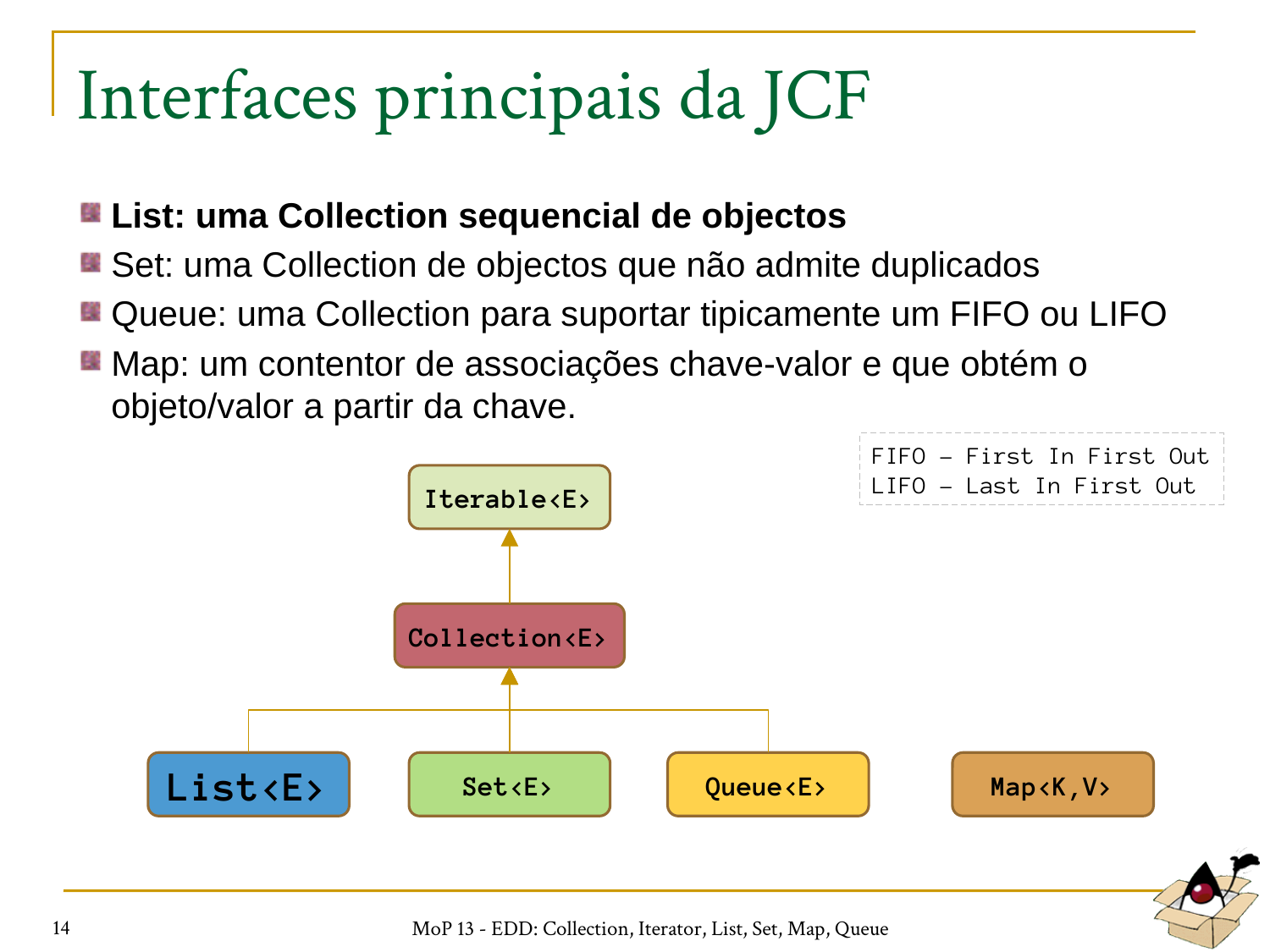

# Interfaces principais da JCF
List: uma Collection sequencial de objectos
Set: uma Collection de objectos que não admite duplicados
Queue: uma Collection para suportar tipicamente um FIFO ou LIFO
Map: um contentor de associações chave-valor e que obtém o objeto/valor a partir da chave.
FIFO – First In First Out
LIFO – Last In First Out
Iterable<E>
Collection<E>
List<E>
Set<E>
Queue<E>
Map<K,V>
MoP 13 - EDD: Collection, Iterator, List, Set, Map, Queue